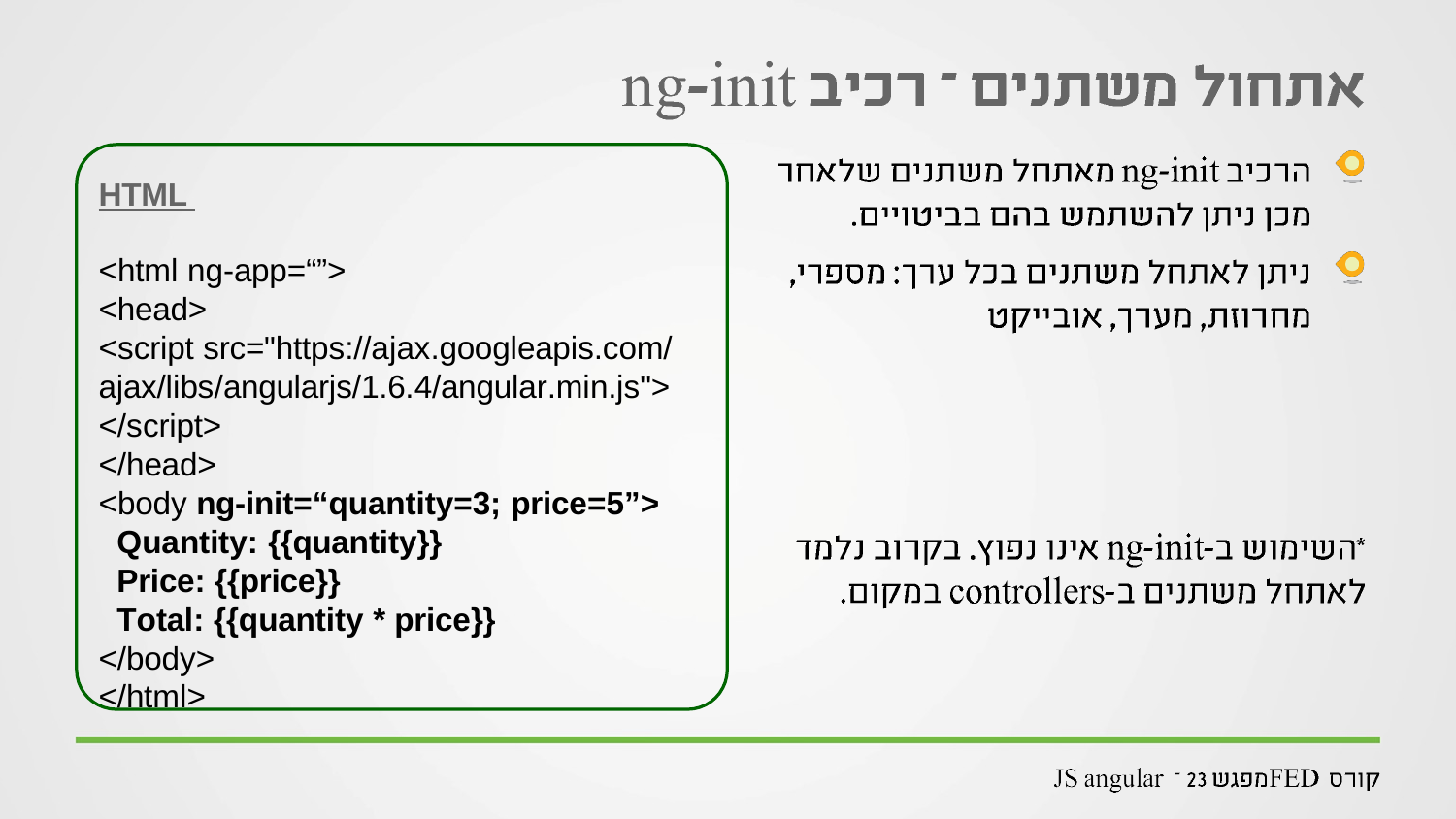

HTML

<html ng-app=“”>
<head>
<script src="https://ajax.googleapis.com/
ajax/libs/angularjs/1.6.4/angular.min.js">
</script>
</head>
<body ng-init=“quantity=3; price=5”>
Quantity: {{quantity}}
Price: {{price}}
Total: {{quantity * price}}
</body>
</html>